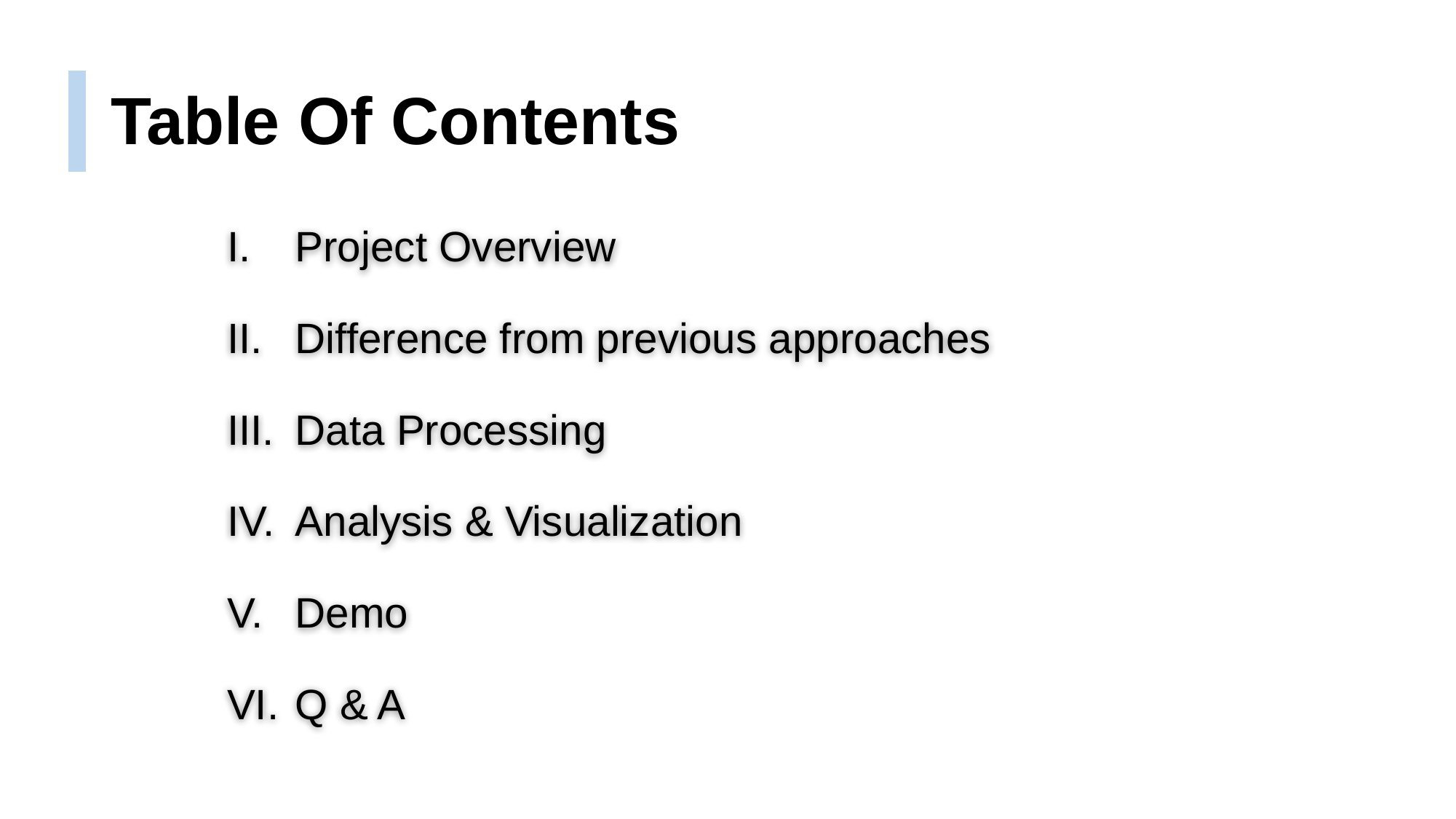

# Table Of Contents

Project Overview

Difference from previous approaches

Data Processing

Analysis & Visualization

Demo

Q & A